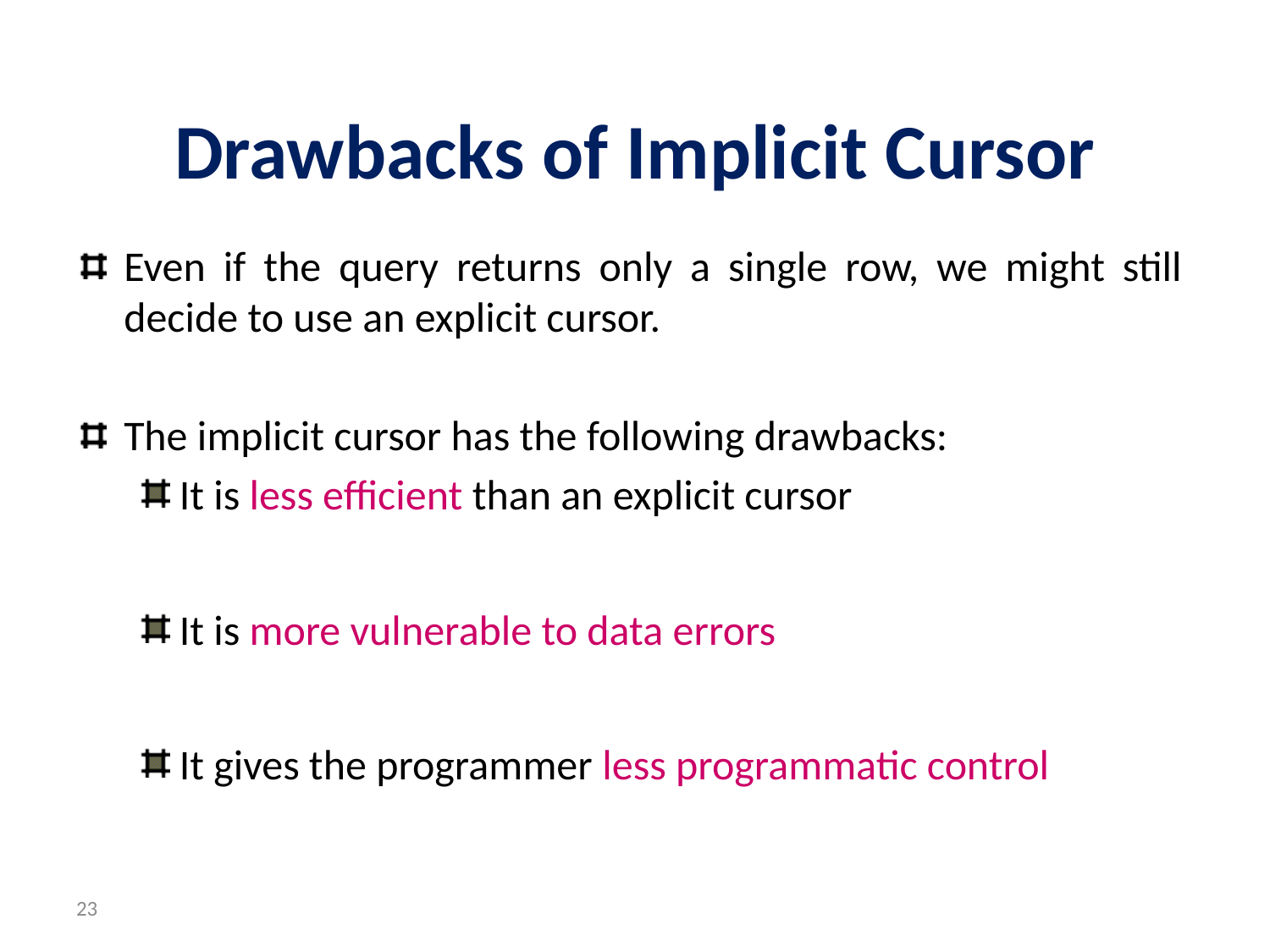

# Drawbacks of Implicit Cursor
Even if the query returns only a single row, we might still decide to use an explicit cursor.

The implicit cursor has the following drawbacks:
It is less efficient than an explicit cursor

It is more vulnerable to data errors

It gives the programmer less programmatic control

23